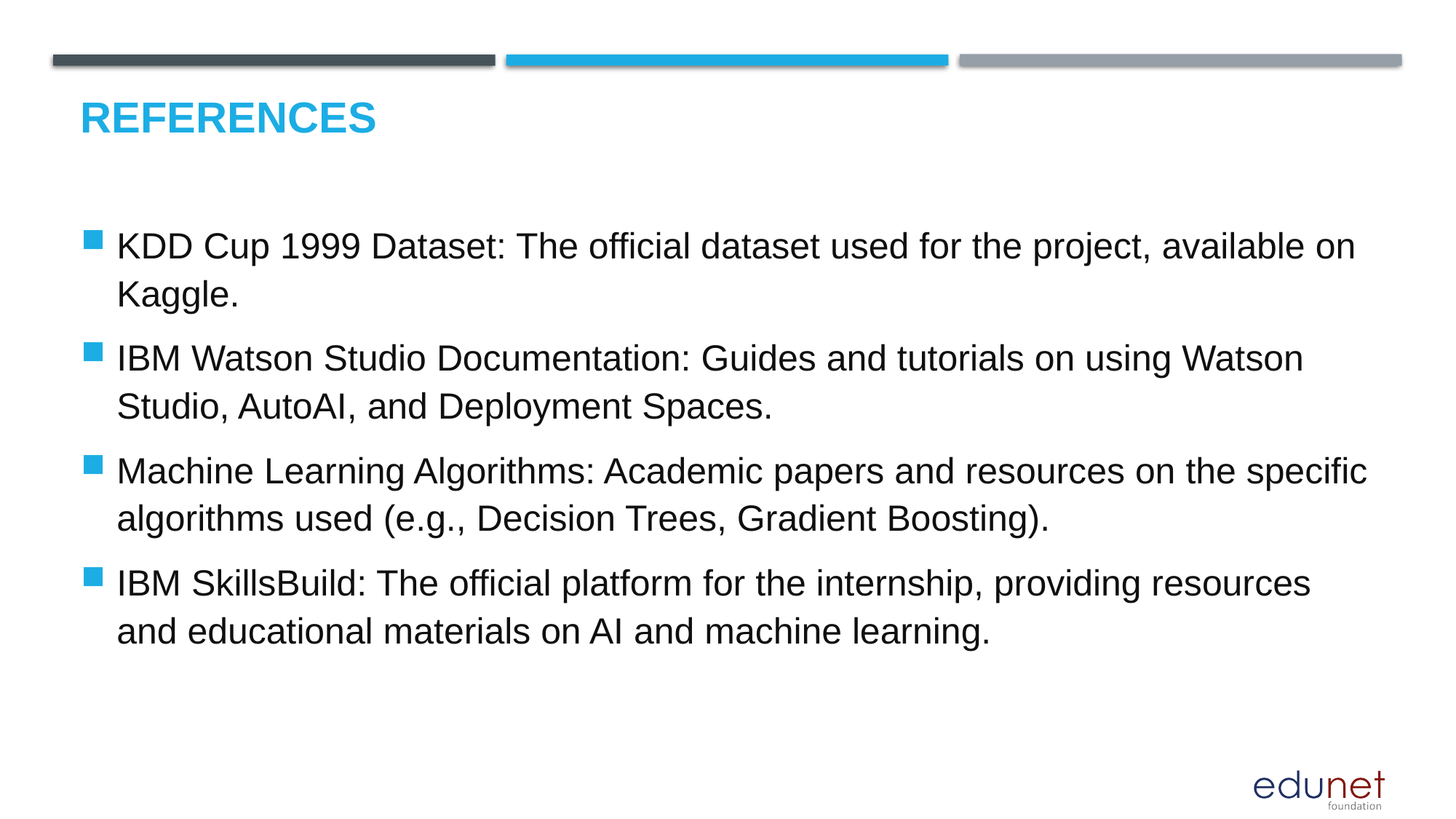

# References
KDD Cup 1999 Dataset: The official dataset used for the project, available on Kaggle.
IBM Watson Studio Documentation: Guides and tutorials on using Watson Studio, AutoAI, and Deployment Spaces.
Machine Learning Algorithms: Academic papers and resources on the specific algorithms used (e.g., Decision Trees, Gradient Boosting).
IBM SkillsBuild: The official platform for the internship, providing resources and educational materials on AI and machine learning.